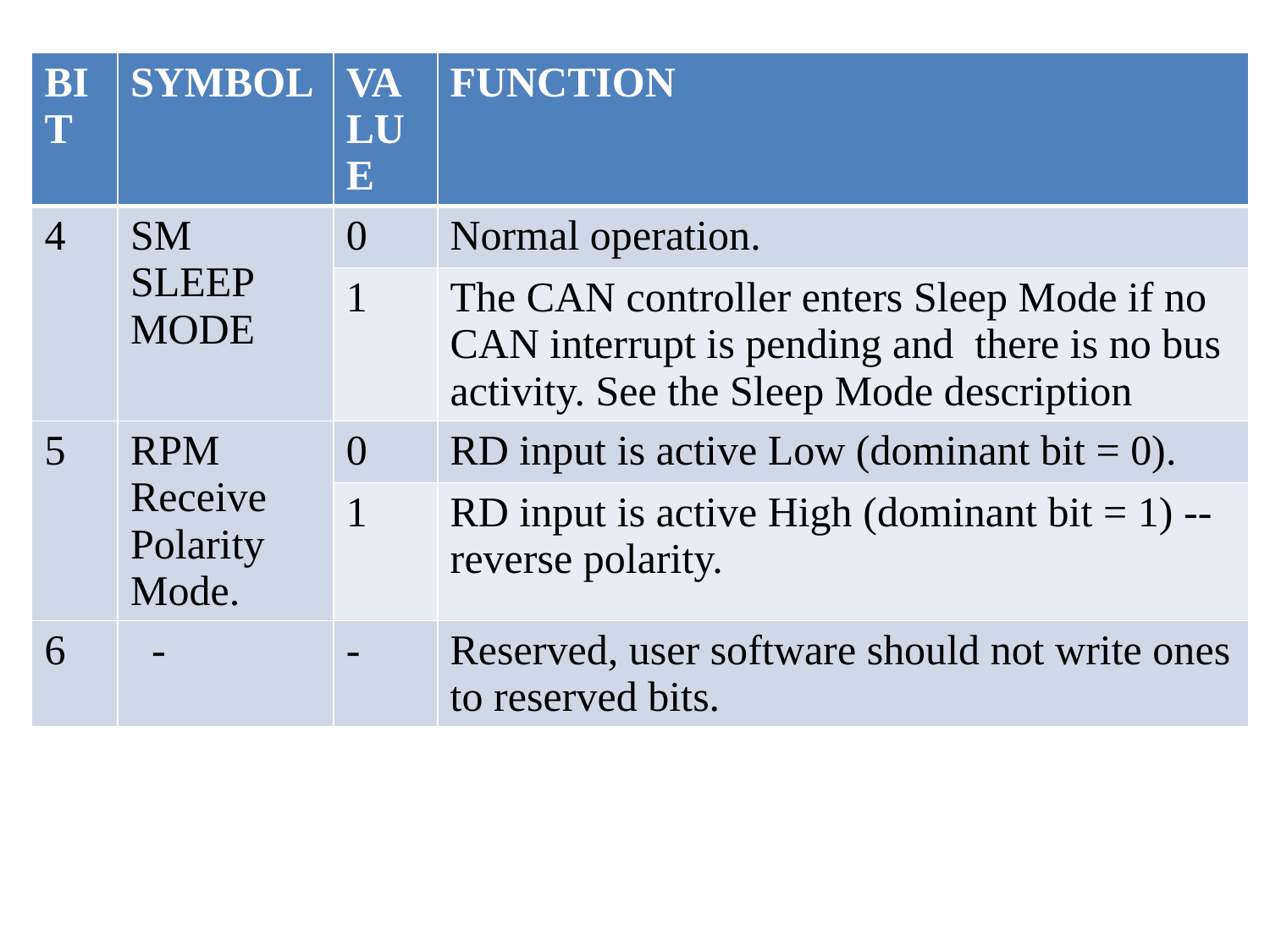

| BIT | SYMBOL | VALUE | FUNCTION |
| --- | --- | --- | --- |
| 4 | SM SLEEP MODE | 0 | Normal operation. |
|  |  | 1 | The CAN controller enters Sleep Mode if no CAN interrupt is pending and there is no bus activity. See the Sleep Mode description |
| 5 | RPM Receive Polarity Mode. | 0 | RD input is active Low (dominant bit = 0). |
|  |  | 1 | RD input is active High (dominant bit = 1) -- reverse polarity. |
| 6 | - | - | Reserved, user software should not write ones to reserved bits. |